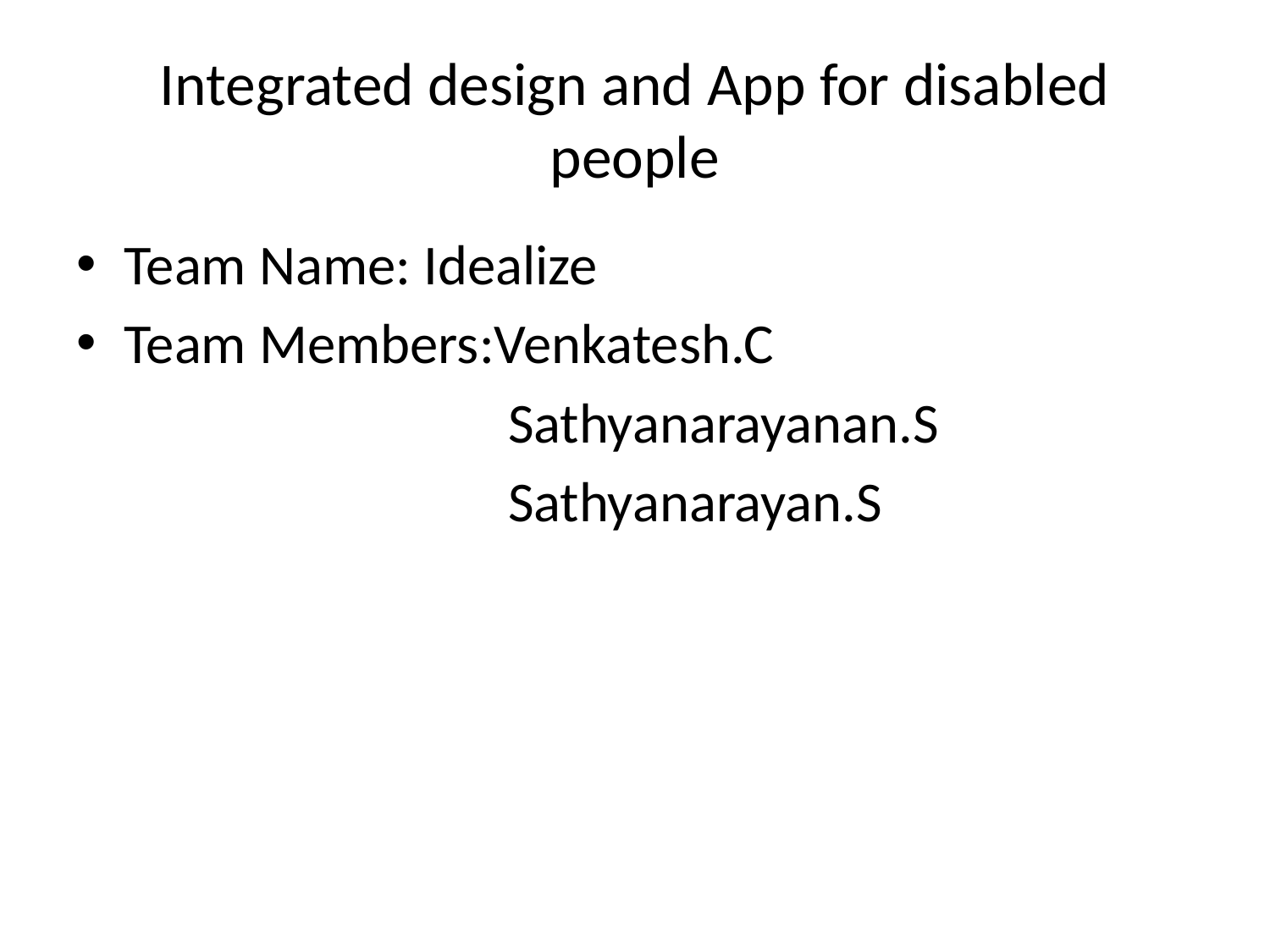

# Integrated design and App for disabled people
Team Name: Idealize
Team Members:Venkatesh.C
                                  Sathyanarayanan.S
                                  Sathyanarayan.S